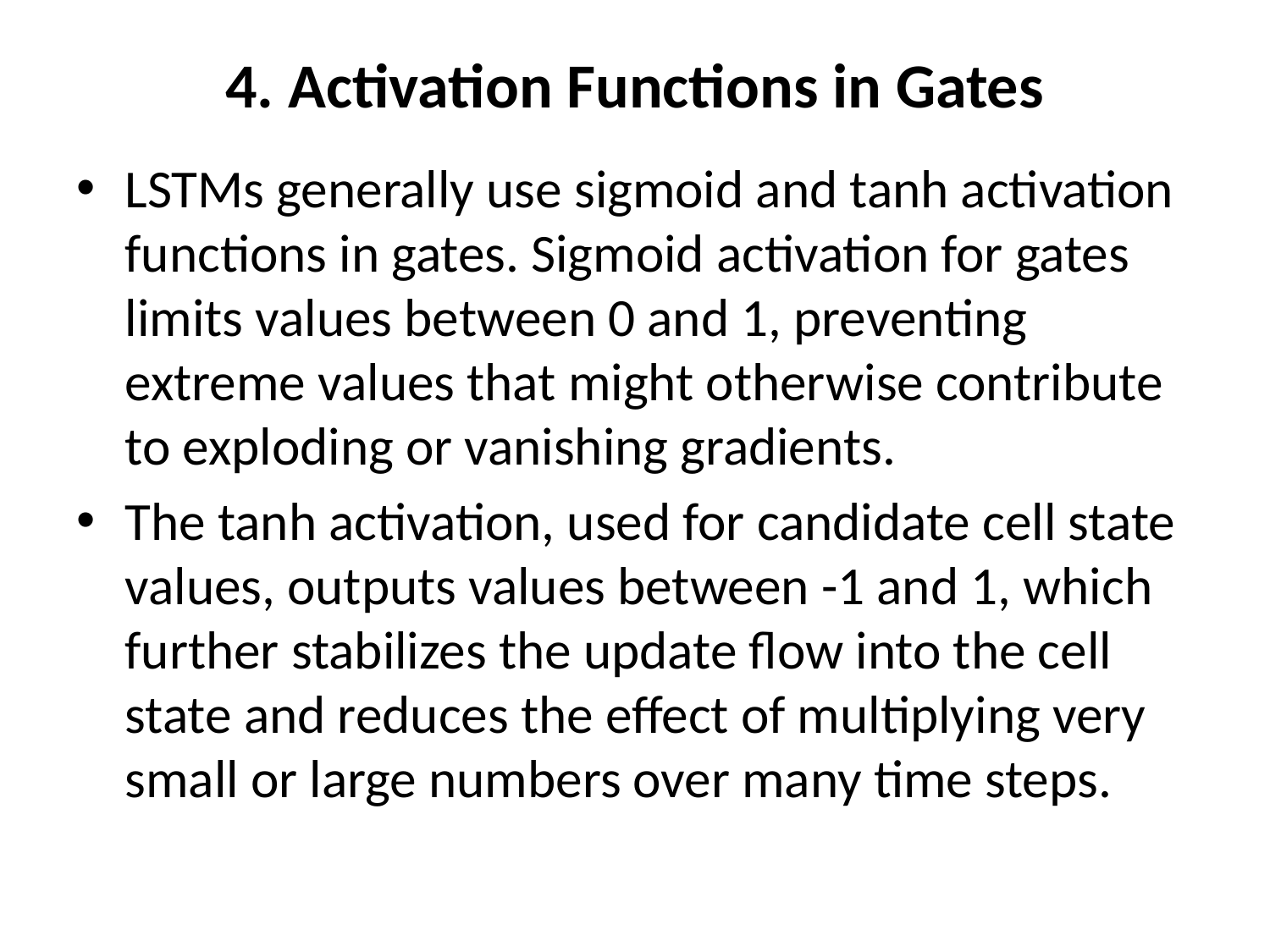

# 4. Activation Functions in Gates
LSTMs generally use sigmoid and tanh activation functions in gates. Sigmoid activation for gates limits values between 0 and 1, preventing extreme values that might otherwise contribute to exploding or vanishing gradients.
The tanh activation, used for candidate cell state values, outputs values between -1 and 1, which further stabilizes the update flow into the cell state and reduces the effect of multiplying very small or large numbers over many time steps.